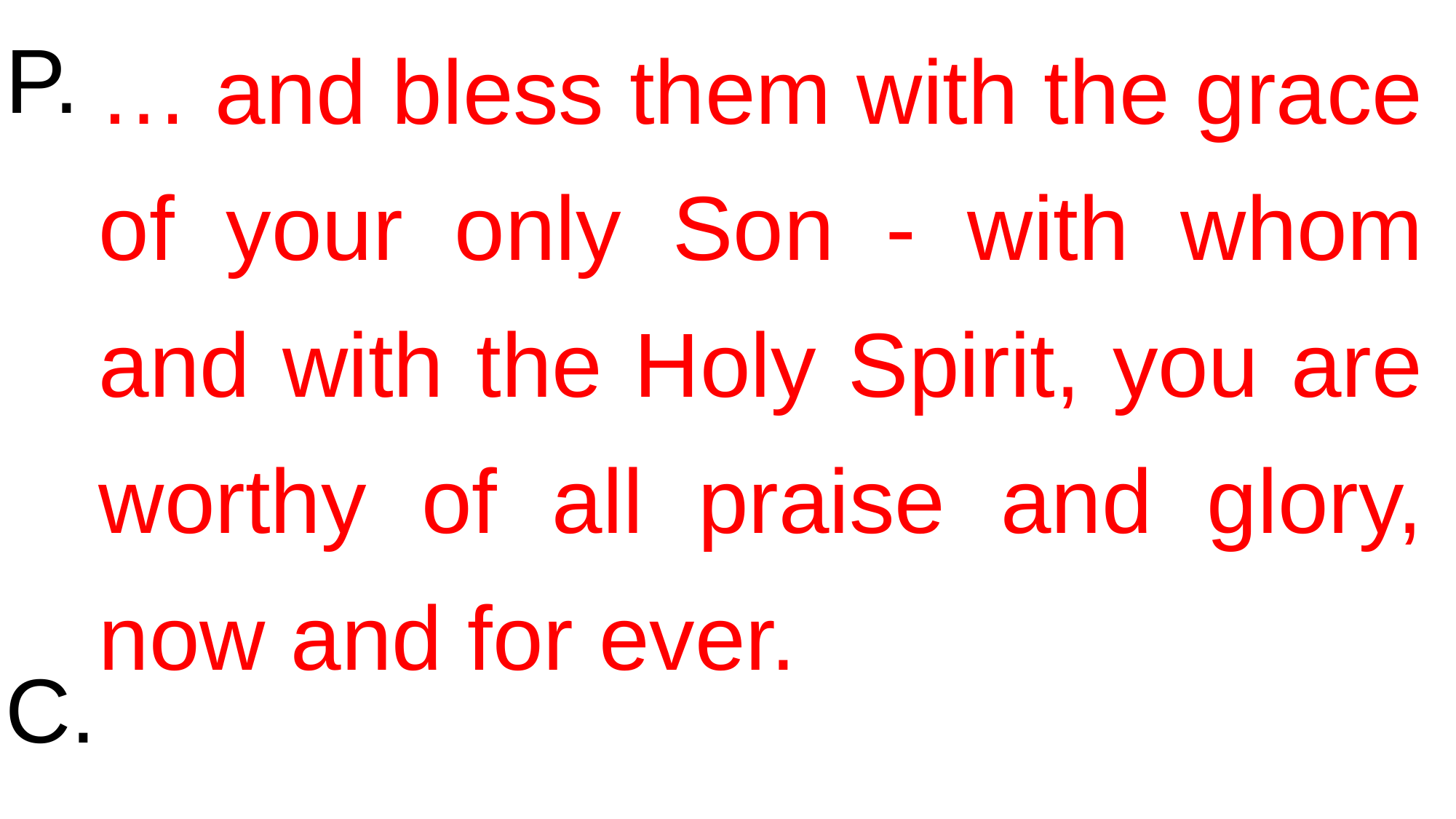

… and bless them with the grace of your only Son - with whom and with the Holy Spirit, you are worthy of all praise and glory, now and for ever.

Amen.
P.
C.